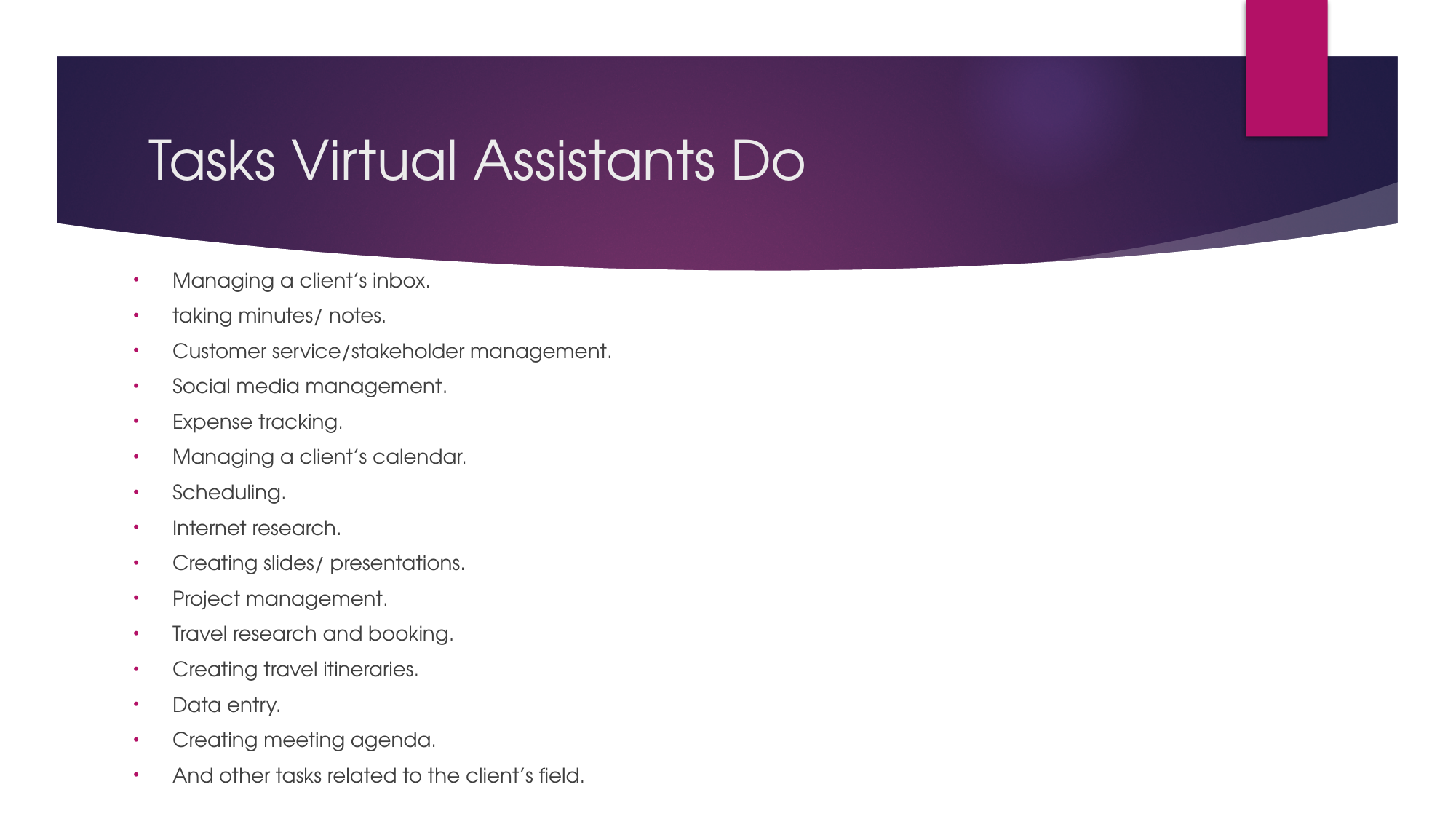

# Tasks Virtual Assistants Do
Managing a client’s inbox.
taking minutes/ notes.
Customer service/stakeholder management.
Social media management.
Expense tracking.
Managing a client’s calendar.
Scheduling.
Internet research.
Creating slides/ presentations.
Project management.
Travel research and booking.
Creating travel itineraries.
Data entry.
Creating meeting agenda.
And other tasks related to the client’s field.